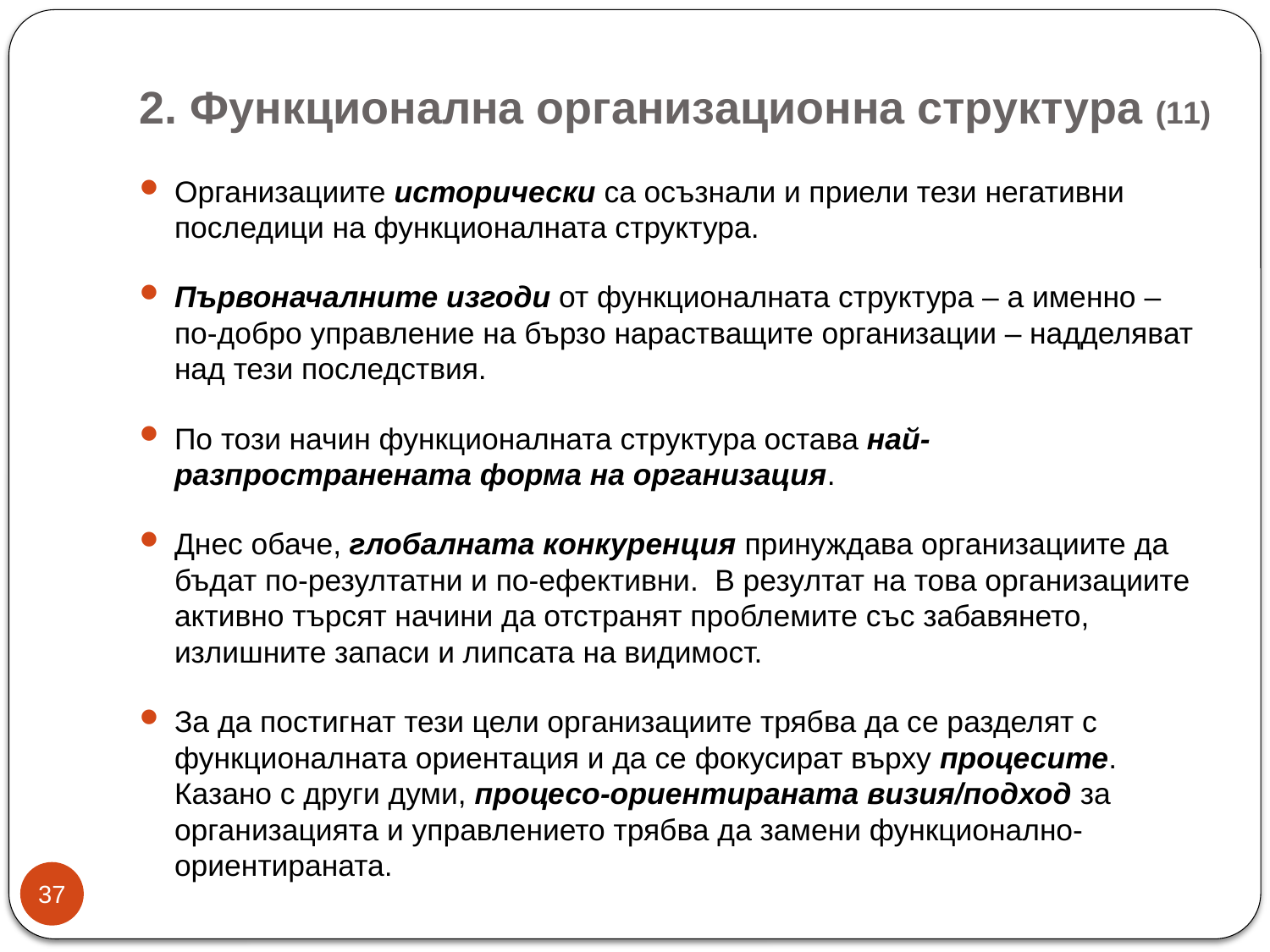

# 2. Функционална организационна структура (11)
Организациите исторически са осъзнали и приели тези негативни последици на функционалната структура.

Първоначалните изгоди от функционалната структура – а именно – по-добро управление на бързо нарастващите организации – надделяват над тези последствия.

По този начин функционалната структура остава най-разпространената форма на организация.

Днес обаче, глобалната конкуренция принуждава организациите да бъдат по-резултатни и по-ефективни.  В резултат на това организациите активно търсят начини да отстранят проблемите със забавянето, излишните запаси и липсата на видимост.

За да постигнат тези цели организациите трябва да се разделят с функционалната ориентация и да се фокусират върху процесите. Казано с други думи, процесо-ориентираната визия/подход за организацията и управлението трябва да замени функционално-ориентираната.
37